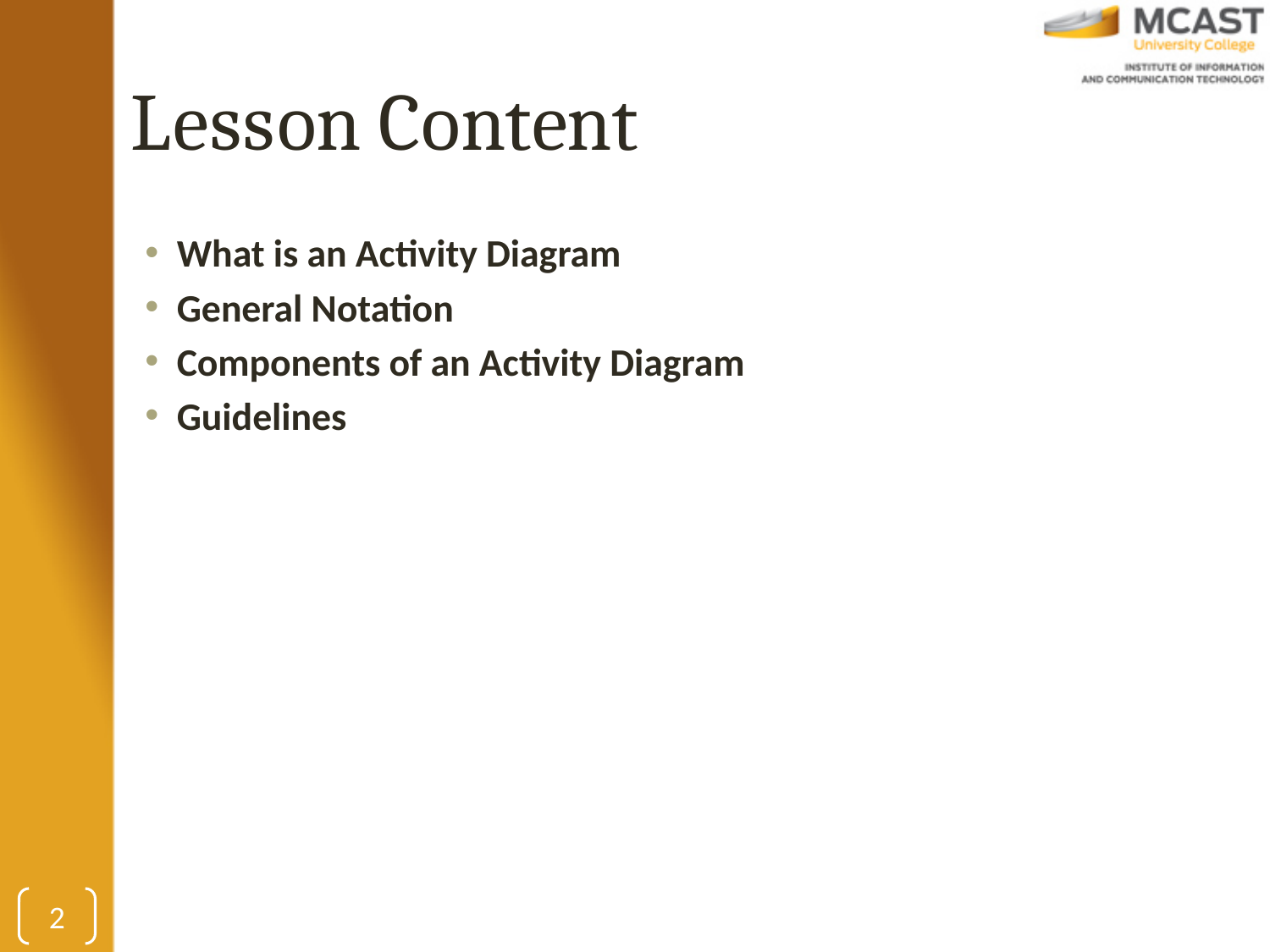

# Lesson Content
What is an Activity Diagram
General Notation
Components of an Activity Diagram
Guidelines
2